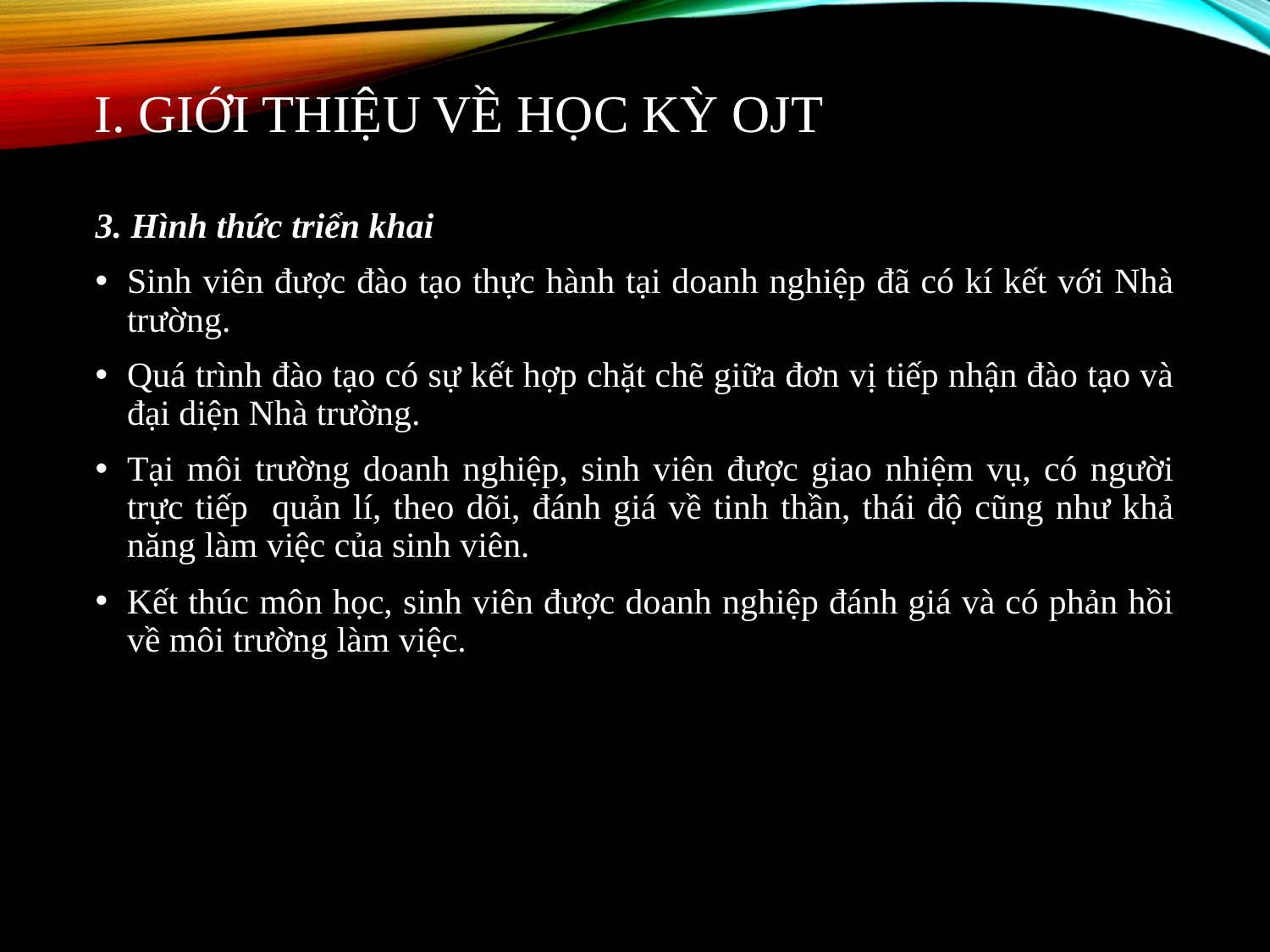

# i. giới thiệu về học kỳ ojt
3. Hình thức triển khai
Sinh viên được đào tạo thực hành tại doanh nghiệp đã có kí kết với Nhà trường.
Quá trình đào tạo có sự kết hợp chặt chẽ giữa đơn vị tiếp nhận đào tạo và đại diện Nhà trường.
Tại môi trường doanh nghiệp, sinh viên được giao nhiệm vụ, có người trực tiếp  quản lí, theo dõi, đánh giá về tinh thần, thái độ cũng như khả năng làm việc của sinh viên.
Kết thúc môn học, sinh viên được doanh nghiệp đánh giá và có phản hồi về môi trường làm việc.